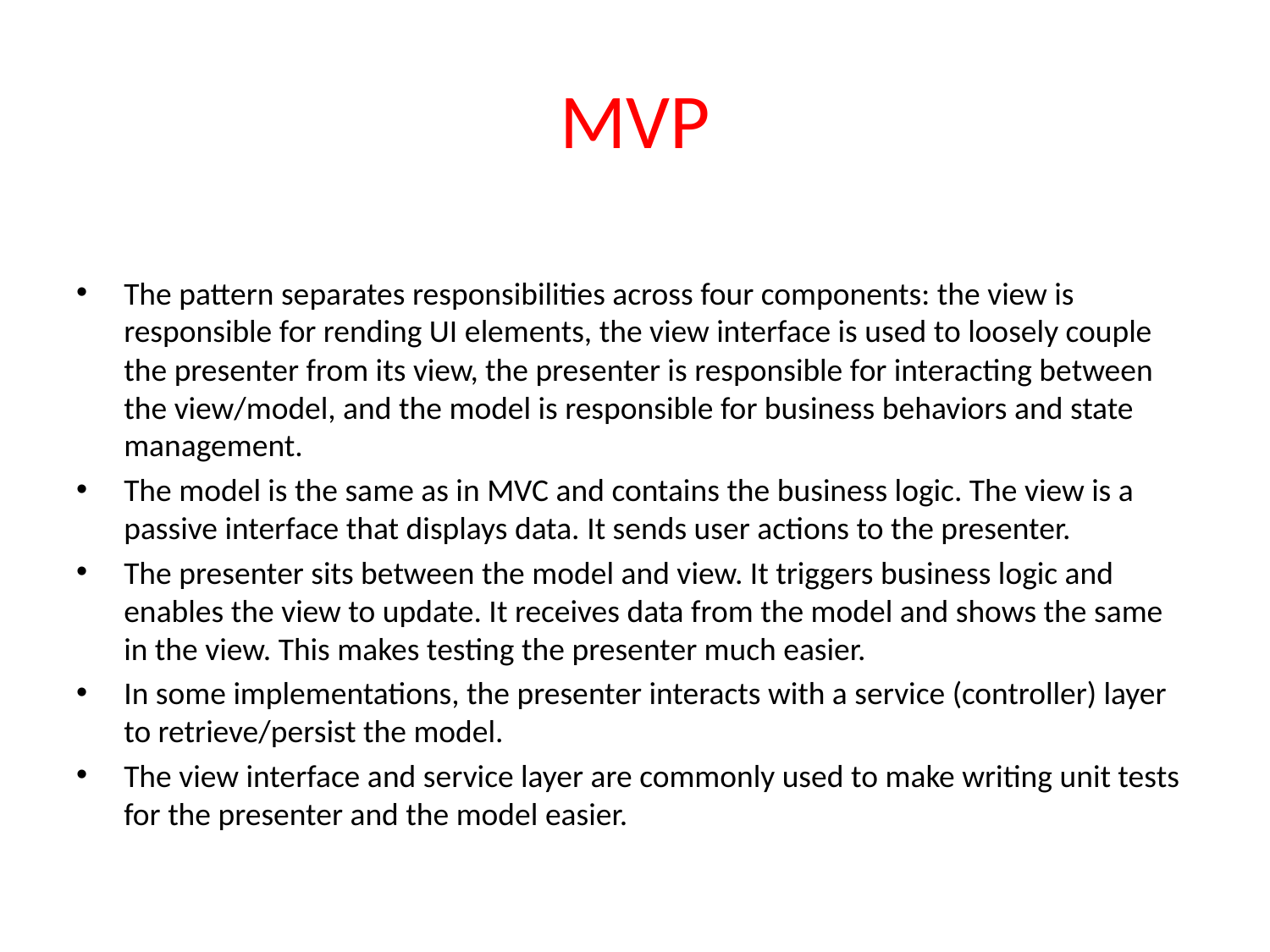

# MVP

The pattern separates responsibilities across four components: the view is responsible for rending UI elements, the view interface is used to loosely couple the presenter from its view, the presenter is responsible for interacting between the view/model, and the model is responsible for business behaviors and state management.
The model is the same as in MVC and contains the business logic. The view is a passive interface that displays data. It sends user actions to the presenter.
The presenter sits between the model and view. It triggers business logic and enables the view to update. It receives data from the model and shows the same in the view. This makes testing the presenter much easier.
In some implementations, the presenter interacts with a service (controller) layer to retrieve/persist the model.
The view interface and service layer are commonly used to make writing unit tests for the presenter and the model easier.